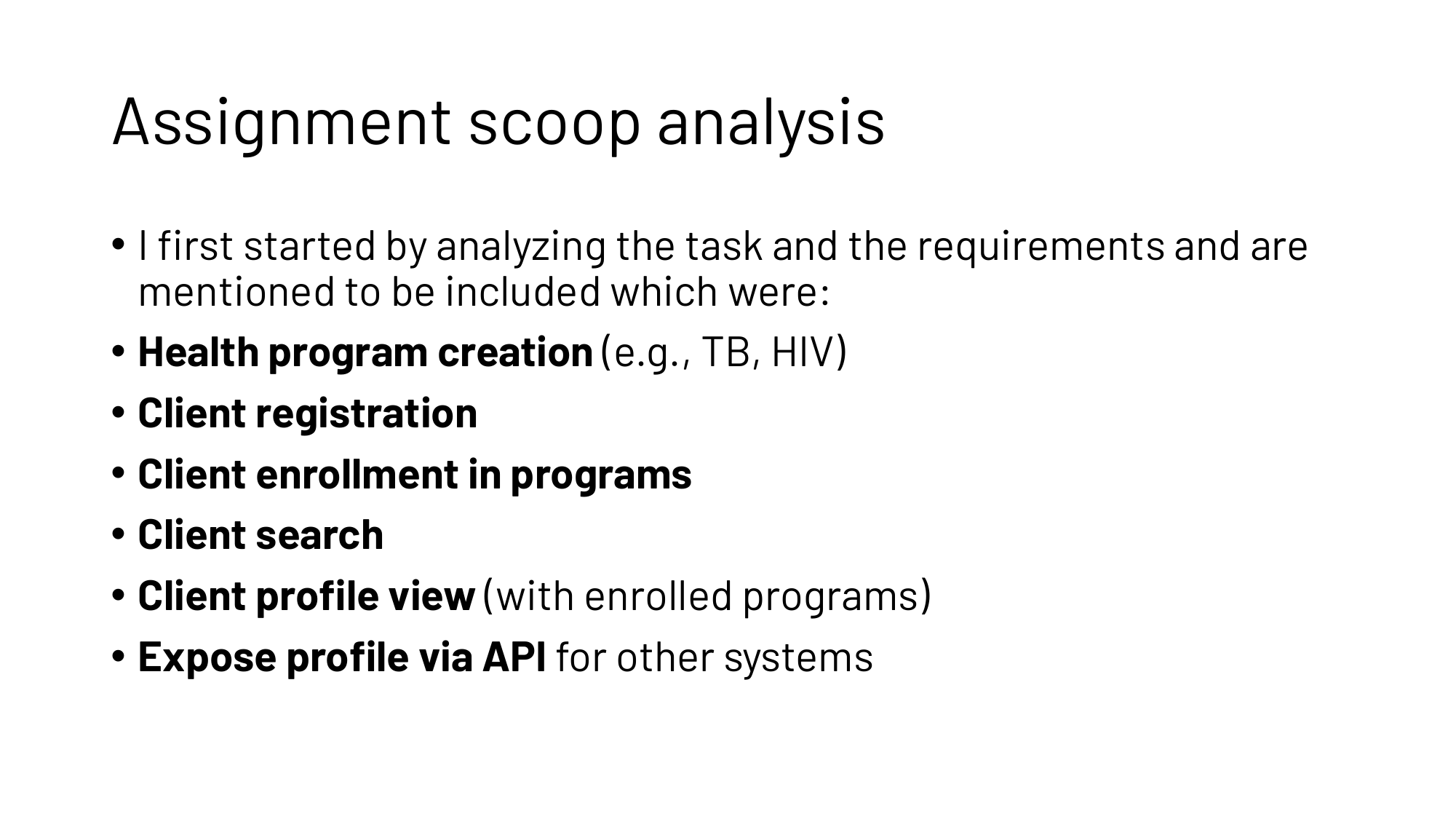

# Assignment scoop analysis
I first started by analyzing the task and the requirements and are mentioned to be included which were:
Health program creation (e.g., TB, HIV)
Client registration
Client enrollment in programs
Client search
Client profile view (with enrolled programs)
Expose profile via API for other systems